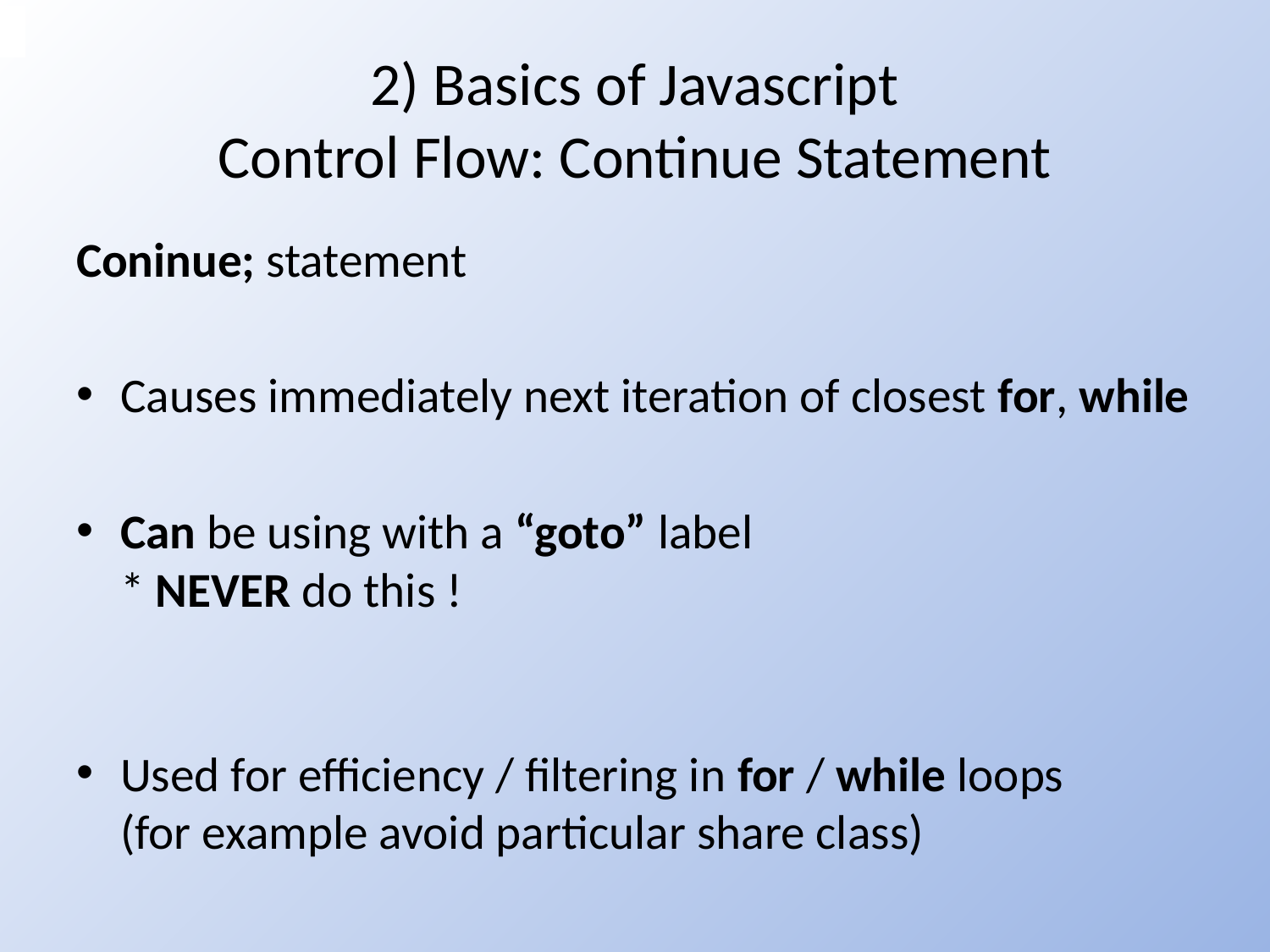

# 2) Basics of Javascript Control Flow: Continue Statement
Coninue; statement

Causes immediately next iteration of closest for, while

Can be using with a “goto” label
* NEVER do this !
Used for efficiency / filtering in for / while loops
(for example avoid particular share class)